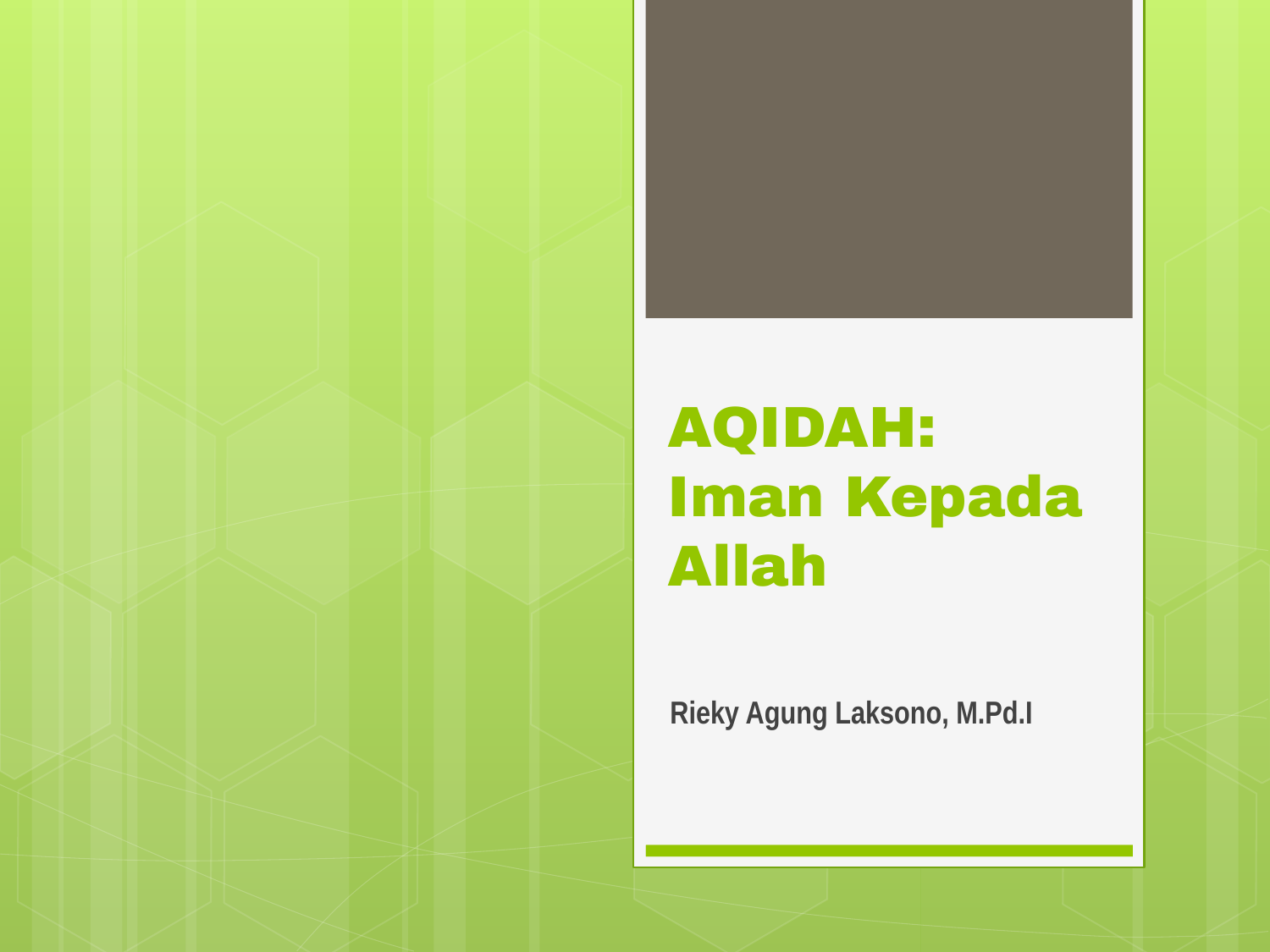

# AQIDAH: Iman Kepada Allah
Rieky Agung Laksono, M.Pd.I